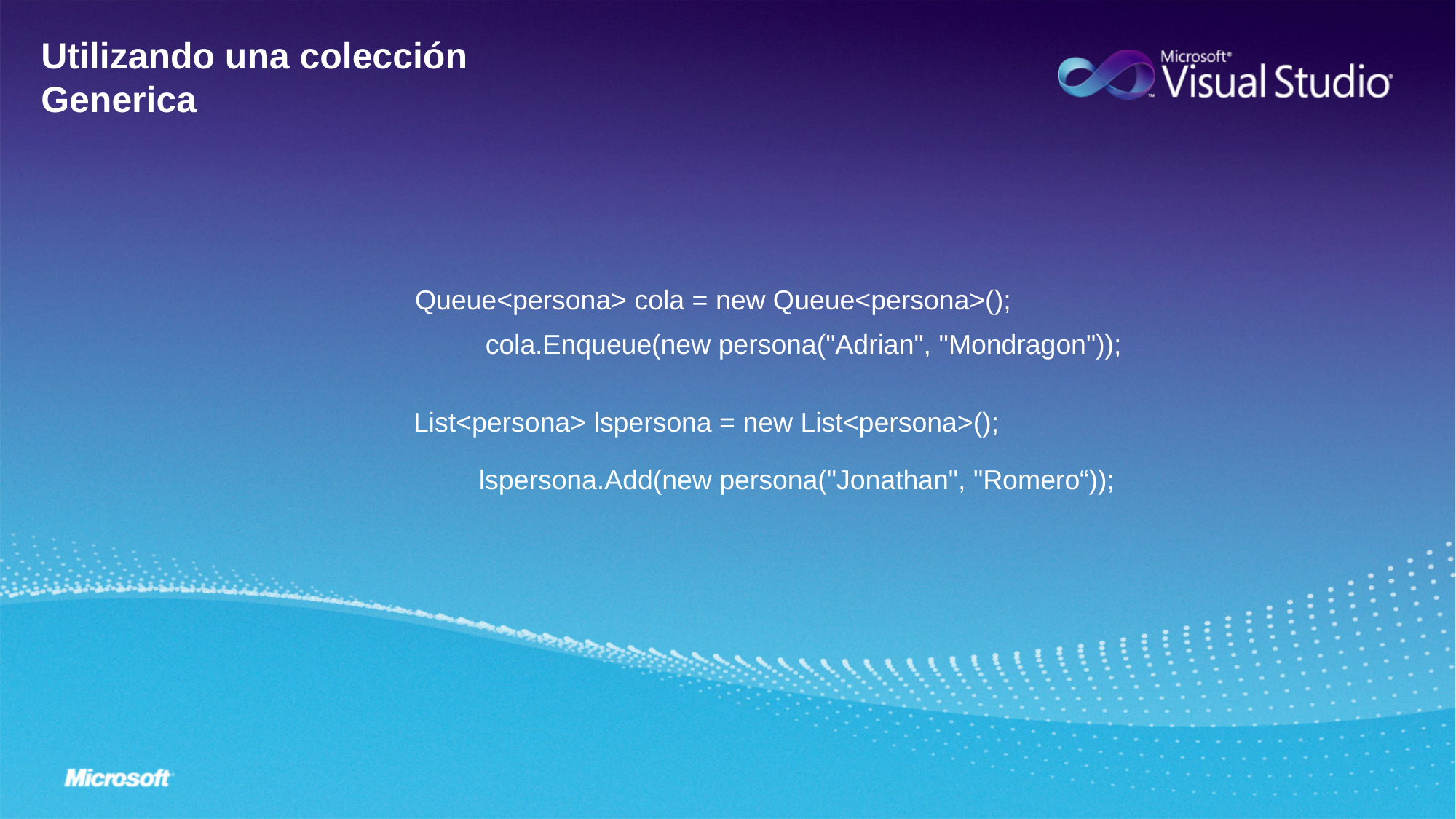

Utilizando una colección Generica
Queue<persona> cola = new Queue<persona>();
cola.Enqueue(new persona("Adrian", "Mondragon"));
List<persona> lspersona = new List<persona>();
lspersona.Add(new persona("Jonathan", "Romero“));